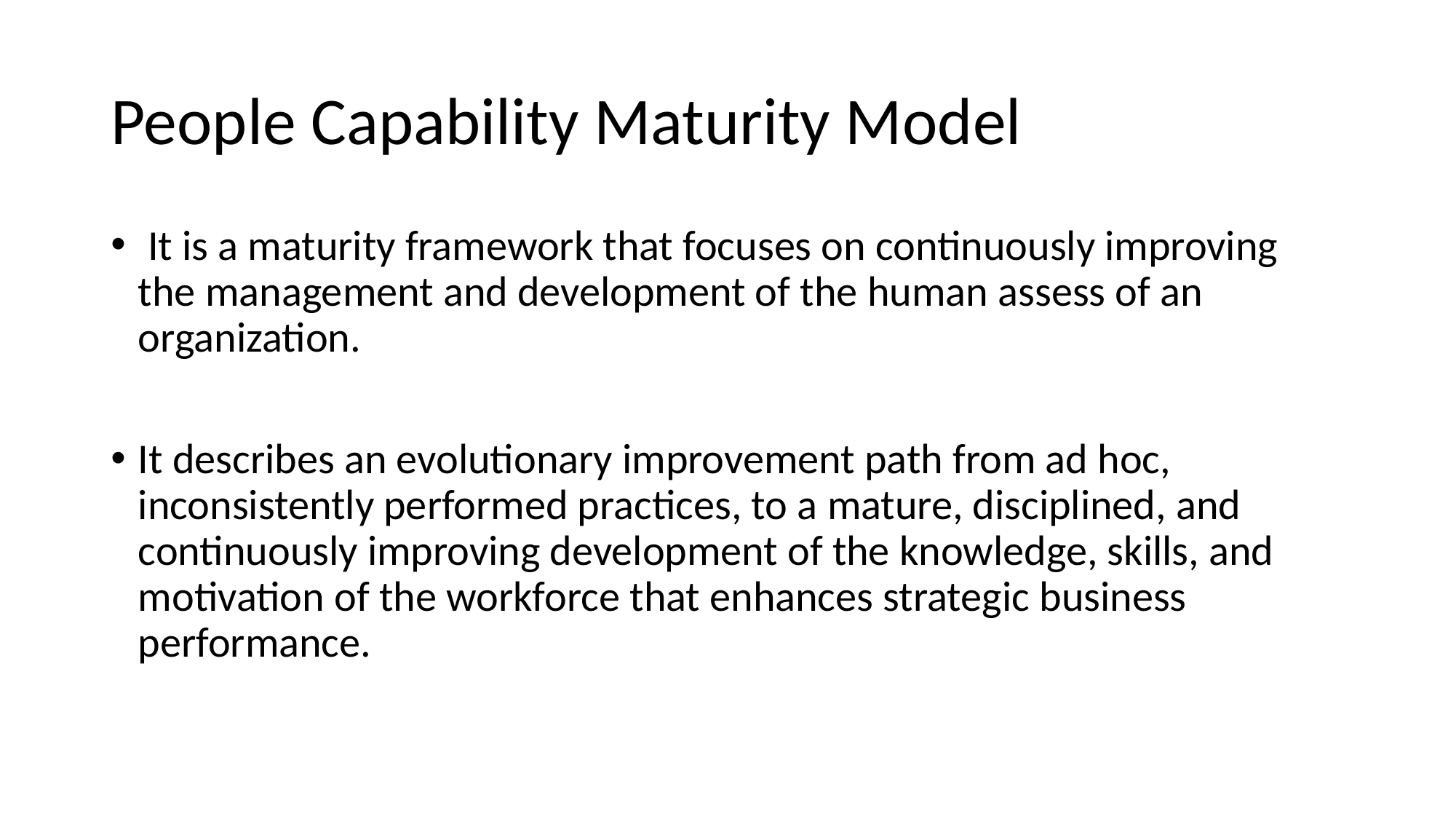

# People Capability Maturity Model
 It is a maturity framework that focuses on continuously improving the management and development of the human assess of an organization.

It describes an evolutionary improvement path from ad hoc, inconsistently performed practices, to a mature, disciplined, and continuously improving development of the knowledge, skills, and motivation of the workforce that enhances strategic business performance.